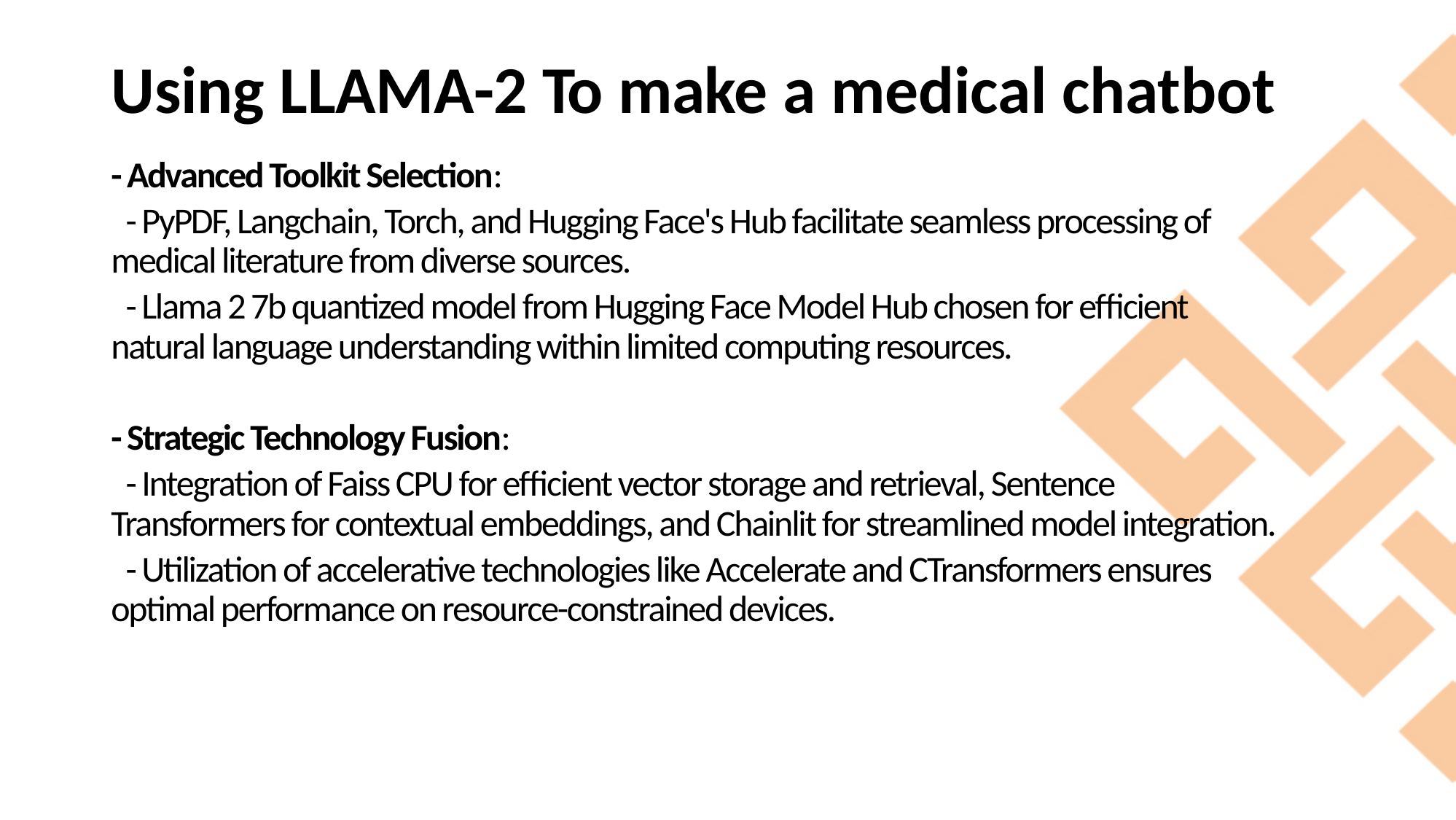

# Using LLAMA-2 To make a medical chatbot
- Advanced Toolkit Selection:
  - PyPDF, Langchain, Torch, and Hugging Face's Hub facilitate seamless processing of medical literature from diverse sources.
  - Llama 2 7b quantized model from Hugging Face Model Hub chosen for efficient natural language understanding within limited computing resources.

- Strategic Technology Fusion:
  - Integration of Faiss CPU for efficient vector storage and retrieval, Sentence Transformers for contextual embeddings, and Chainlit for streamlined model integration.
  - Utilization of accelerative technologies like Accelerate and CTransformers ensures optimal performance on resource-constrained devices.